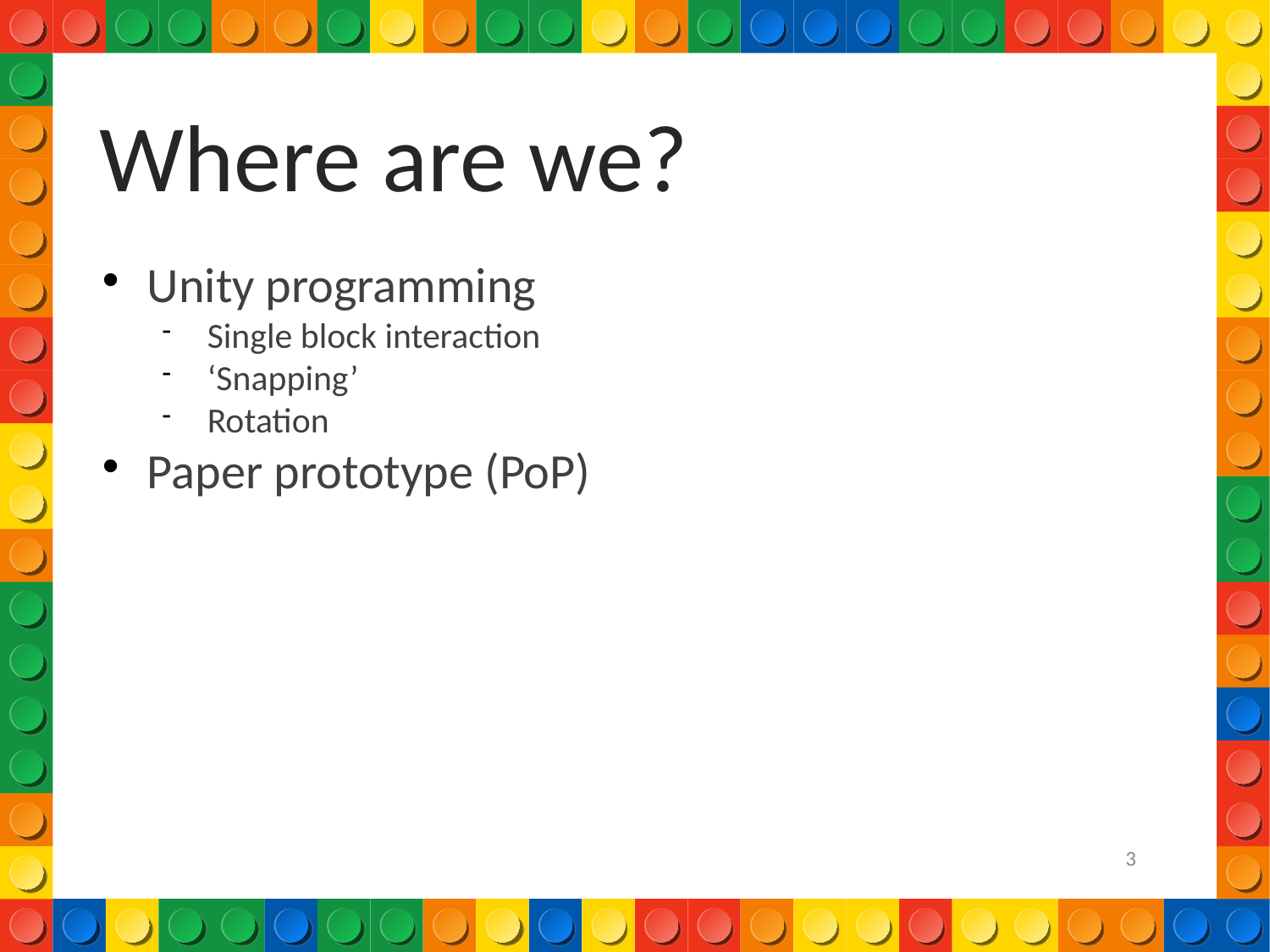

Where are we?
Unity programming
Single block interaction
‘Snapping’
Rotation
Paper prototype (PoP)
3